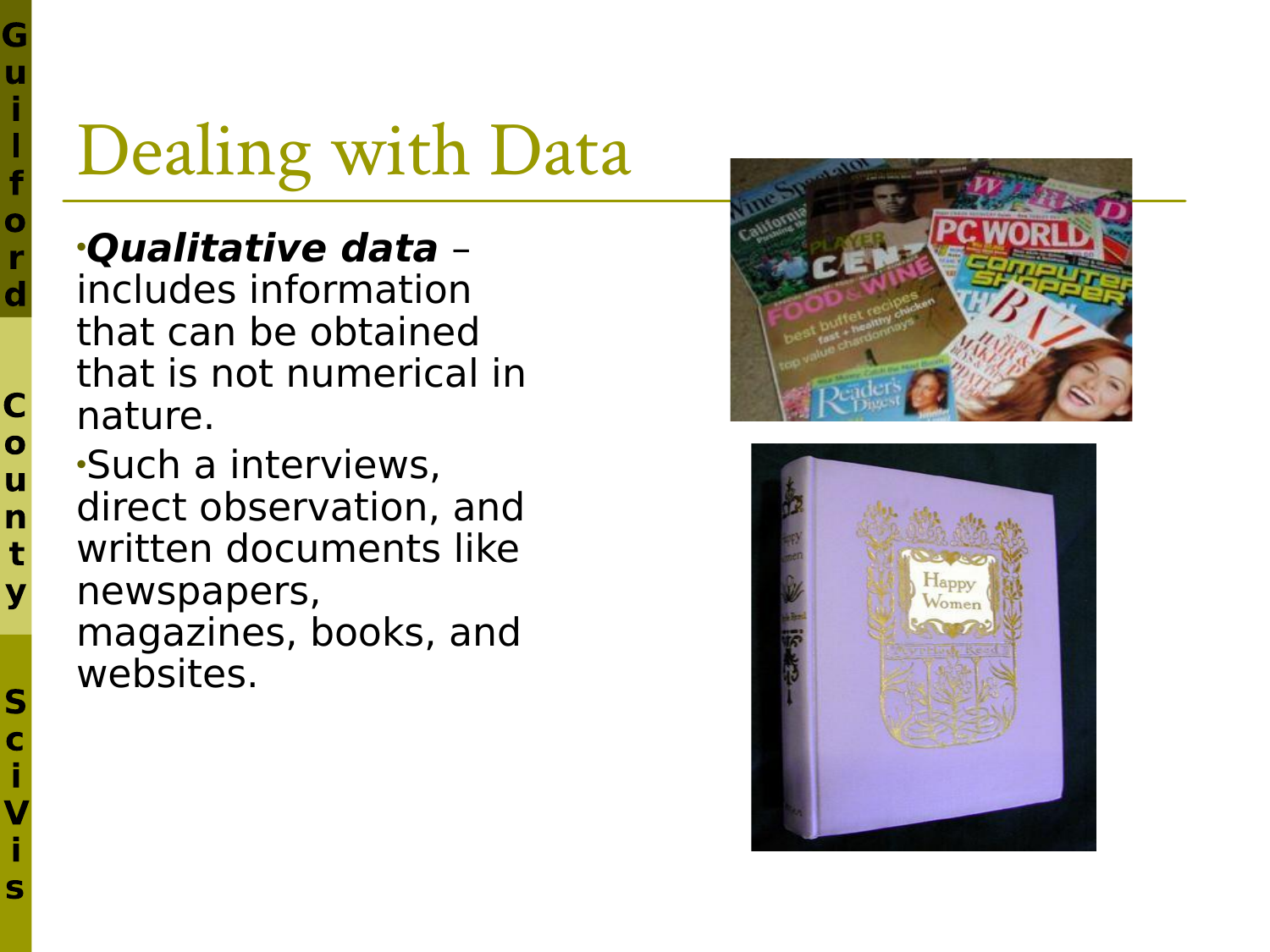

# Dealing with Data

Qualitative data – includes information that can be obtained that is not numerical in nature.
Such a interviews, direct observation, and written documents like newspapers, magazines, books, and websites.